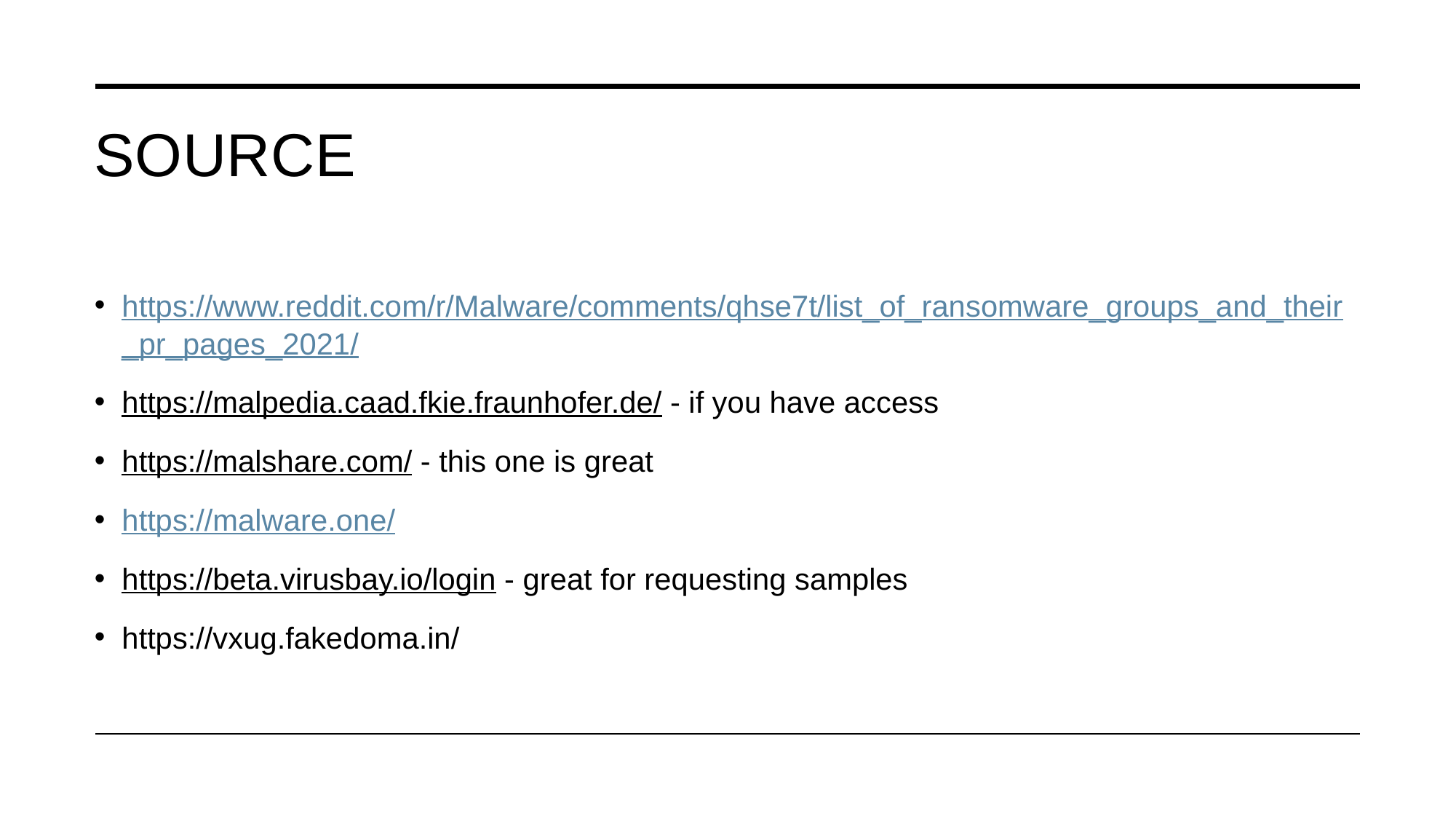

# Source
https://www.reddit.com/r/Malware/comments/qhse7t/list_of_ransomware_groups_and_their_pr_pages_2021/
https://malpedia.caad.fkie.fraunhofer.de/ - if you have access
https://malshare.com/ - this one is great
https://malware.one/
https://beta.virusbay.io/login - great for requesting samples
https://vxug.fakedoma.in/